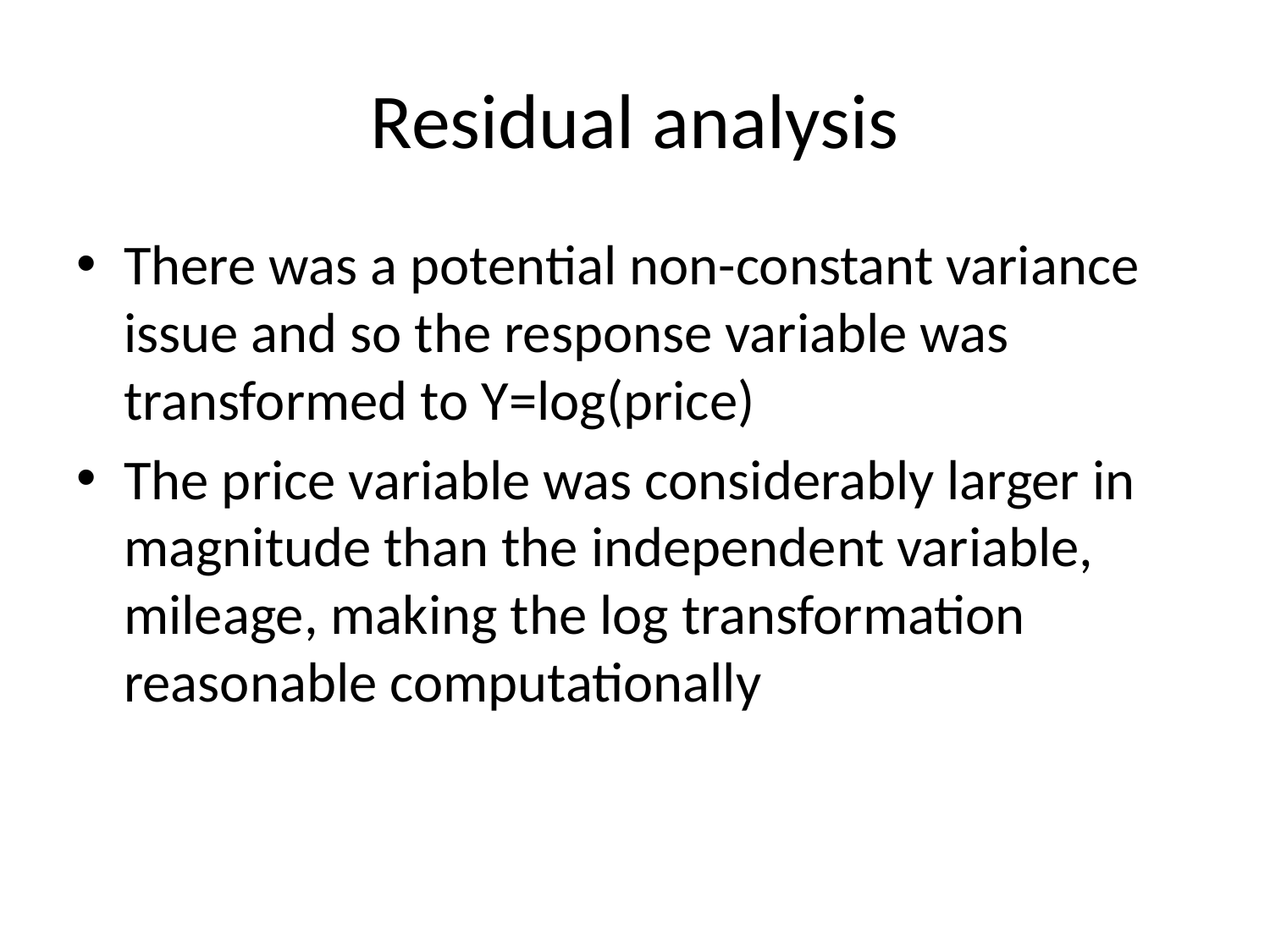

# Residual analysis
There was a potential non-constant variance issue and so the response variable was transformed to Y=log(price)
The price variable was considerably larger in magnitude than the independent variable, mileage, making the log transformation reasonable computationally